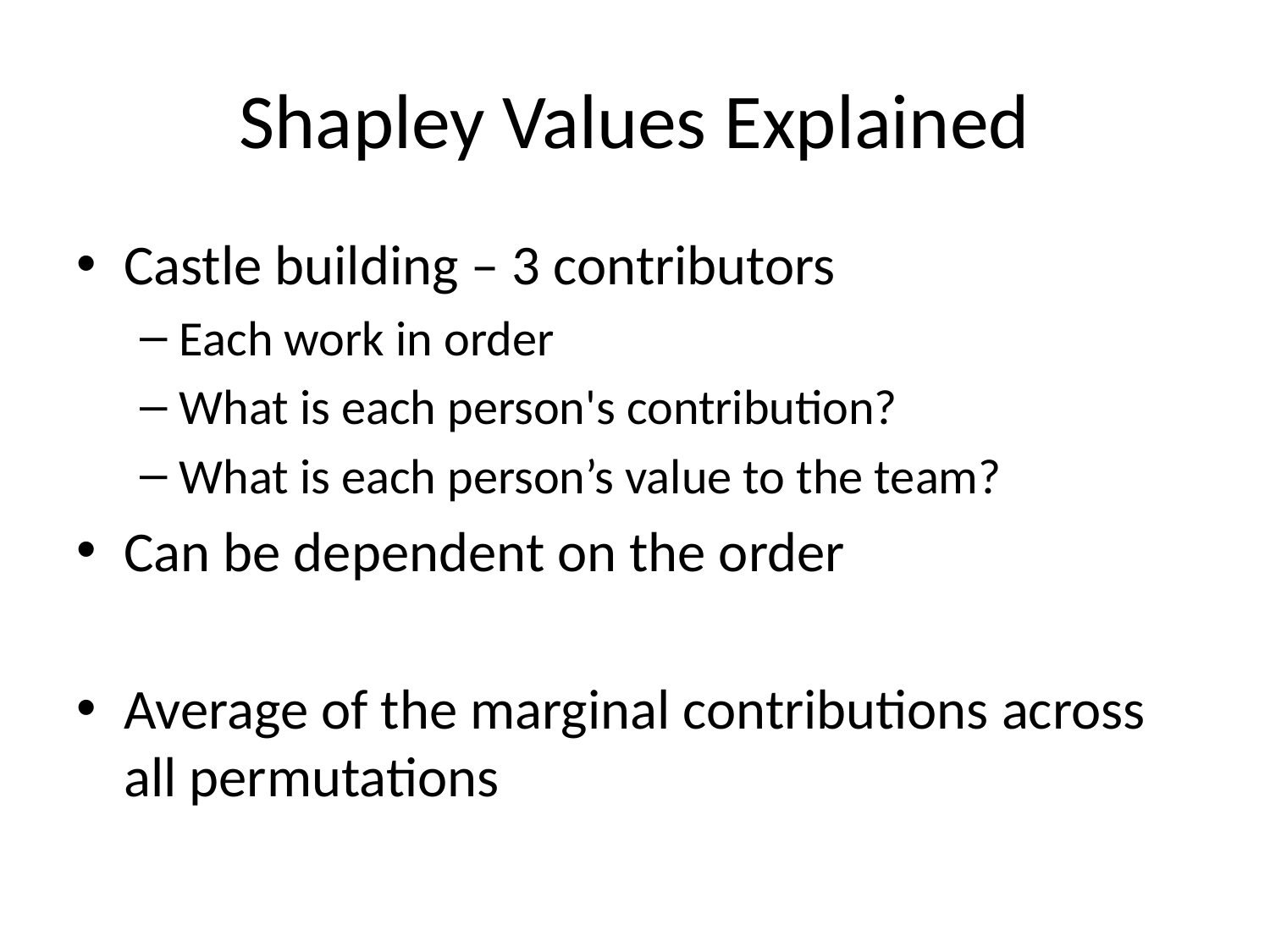

# Shapley Values Explained
Castle building – 3 contributors
Each work in order
What is each person's contribution?
What is each person’s value to the team?
Can be dependent on the order

Average of the marginal contributions across all permutations